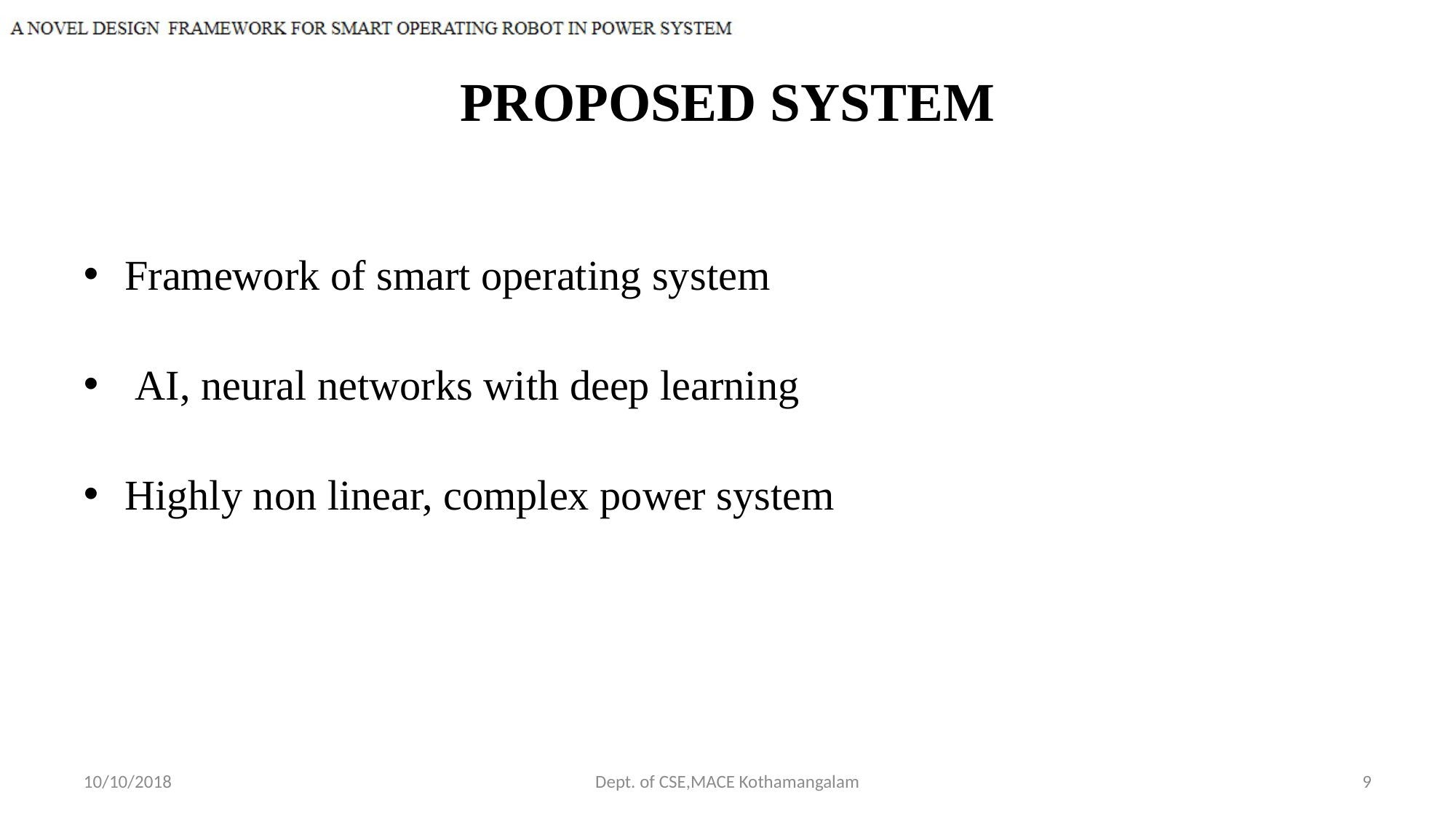

# PROPOSED SYSTEM
Framework of smart operating system
 AI, neural networks with deep learning
Highly non linear, complex power system
10/10/2018
Dept. of CSE,MACE Kothamangalam
9